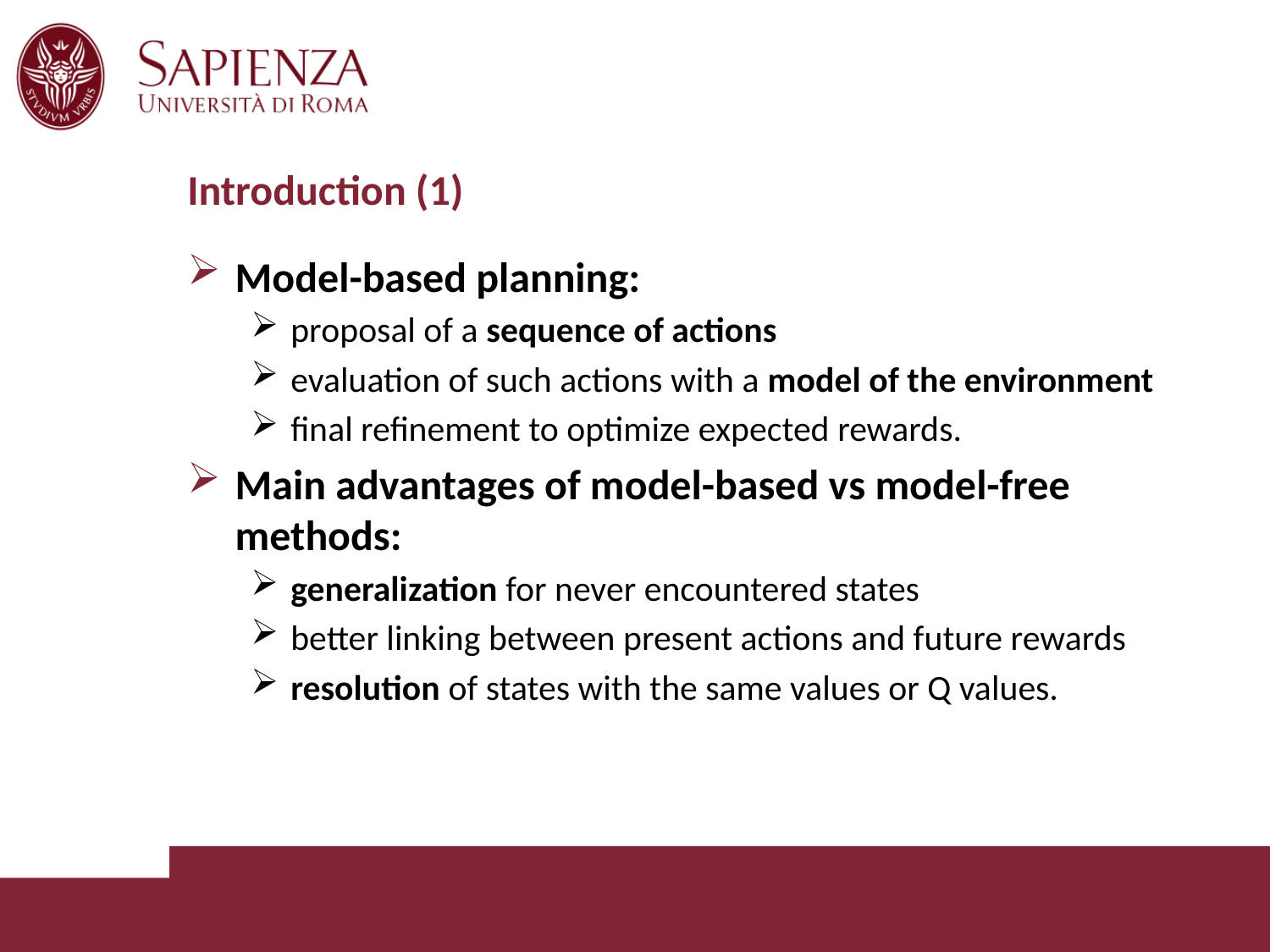

# Introduction (1)
Model-based planning:
proposal of a sequence of actions
evaluation of such actions with a model of the environment
final refinement to optimize expected rewards.
Main advantages of model-based vs model-free methods:
generalization for never encountered states
better linking between present actions and future rewards
resolution of states with the same values or Q values.